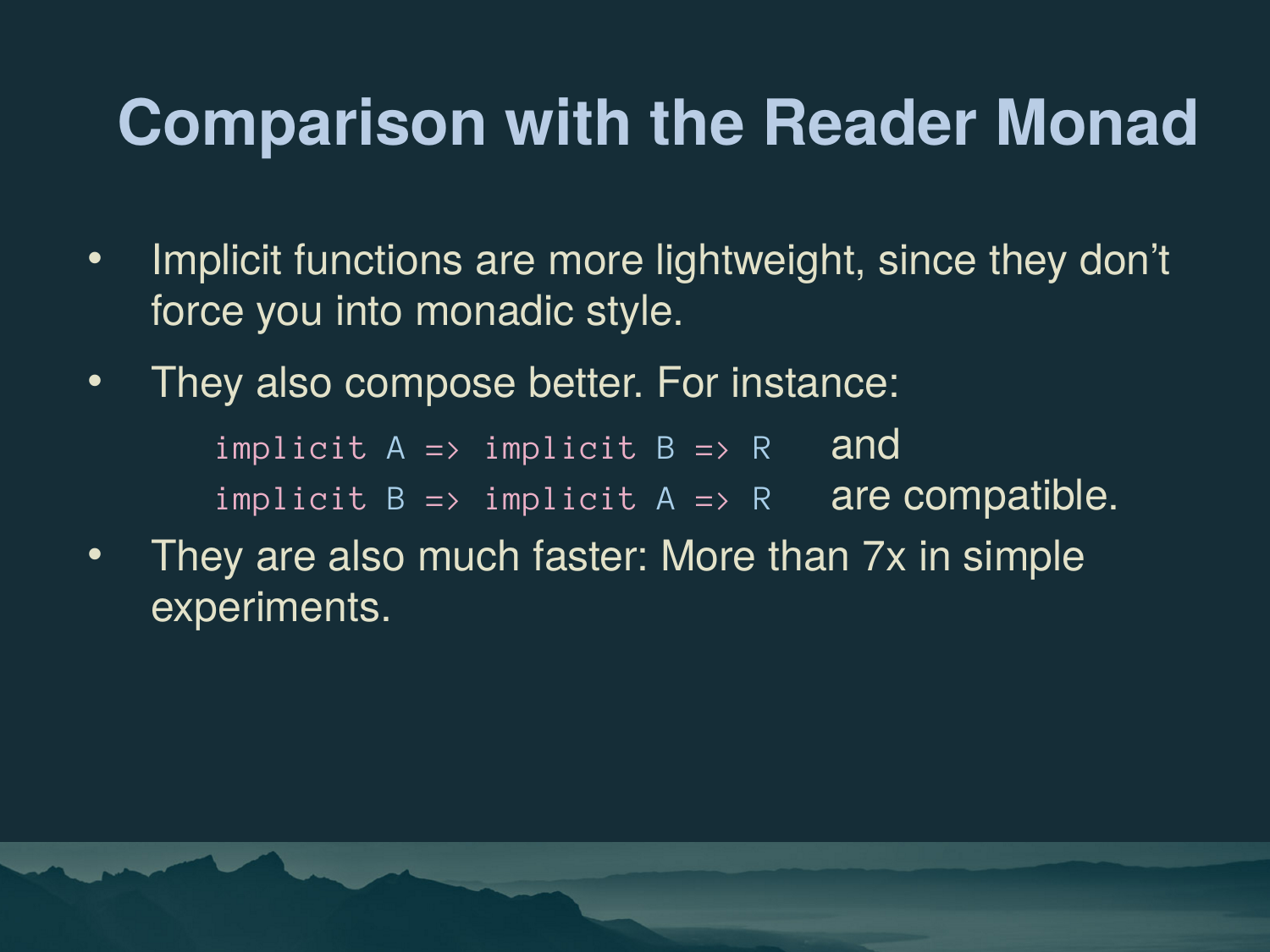

Comparison with the Reader Monad
Implicit functions are more lightweight, since they don’t force you into monadic style.
They also compose better. For instance:
implicit A => implicit B => R   and
implicit B => implicit A => R   are compatible.
They are also much faster: More than 7x in simple experiments.